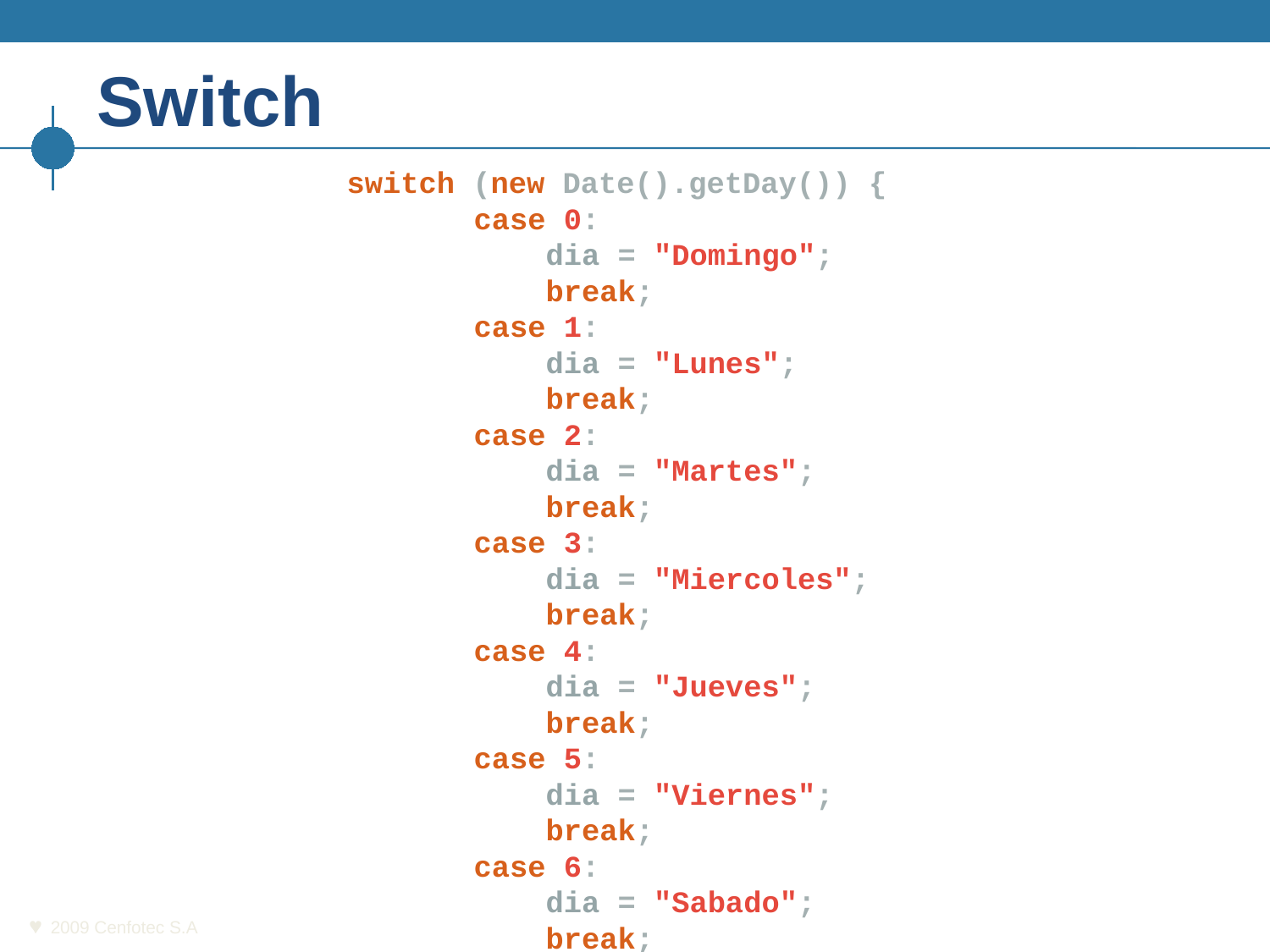

# Switch
switch (new Date().getDay()) {
	case 0:
	    dia = "Domingo";
	    break;
	case 1:
	    dia = "Lunes";
	    break;
	case 2:
	    dia = "Martes";
	    break;
	case 3:
	    dia = "Miercoles";
	    break;
	case 4:
	    dia = "Jueves";
	    break;
	case 5:
	    dia = "Viernes";
	    break;
	case 6:
	    dia = "Sabado";
	    break;
}